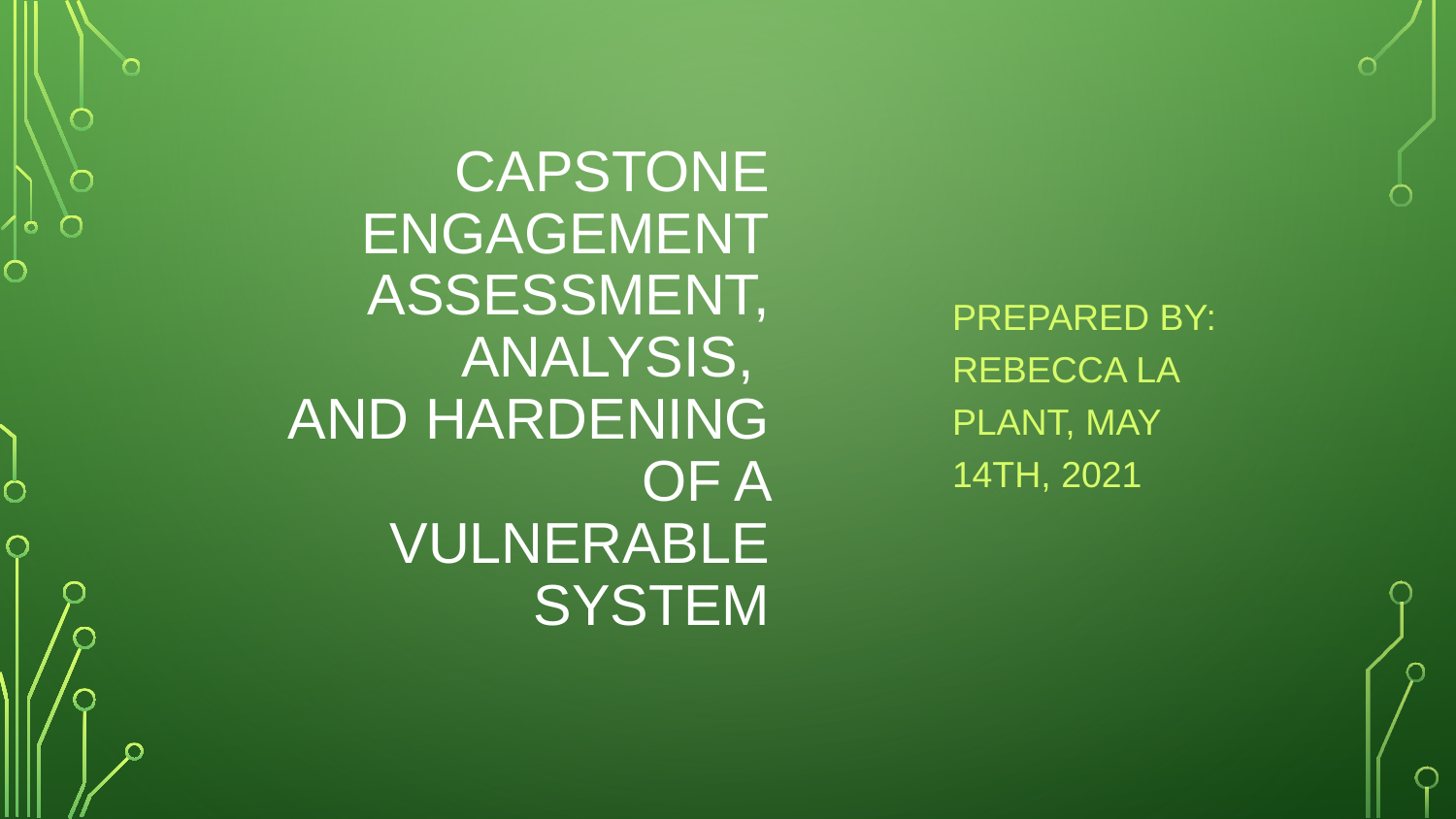

# Capstone Engagement
Assessment, Analysis,
and Hardening of a Vulnerable System
Prepared By: Rebecca La Plant, May 14th, 2021